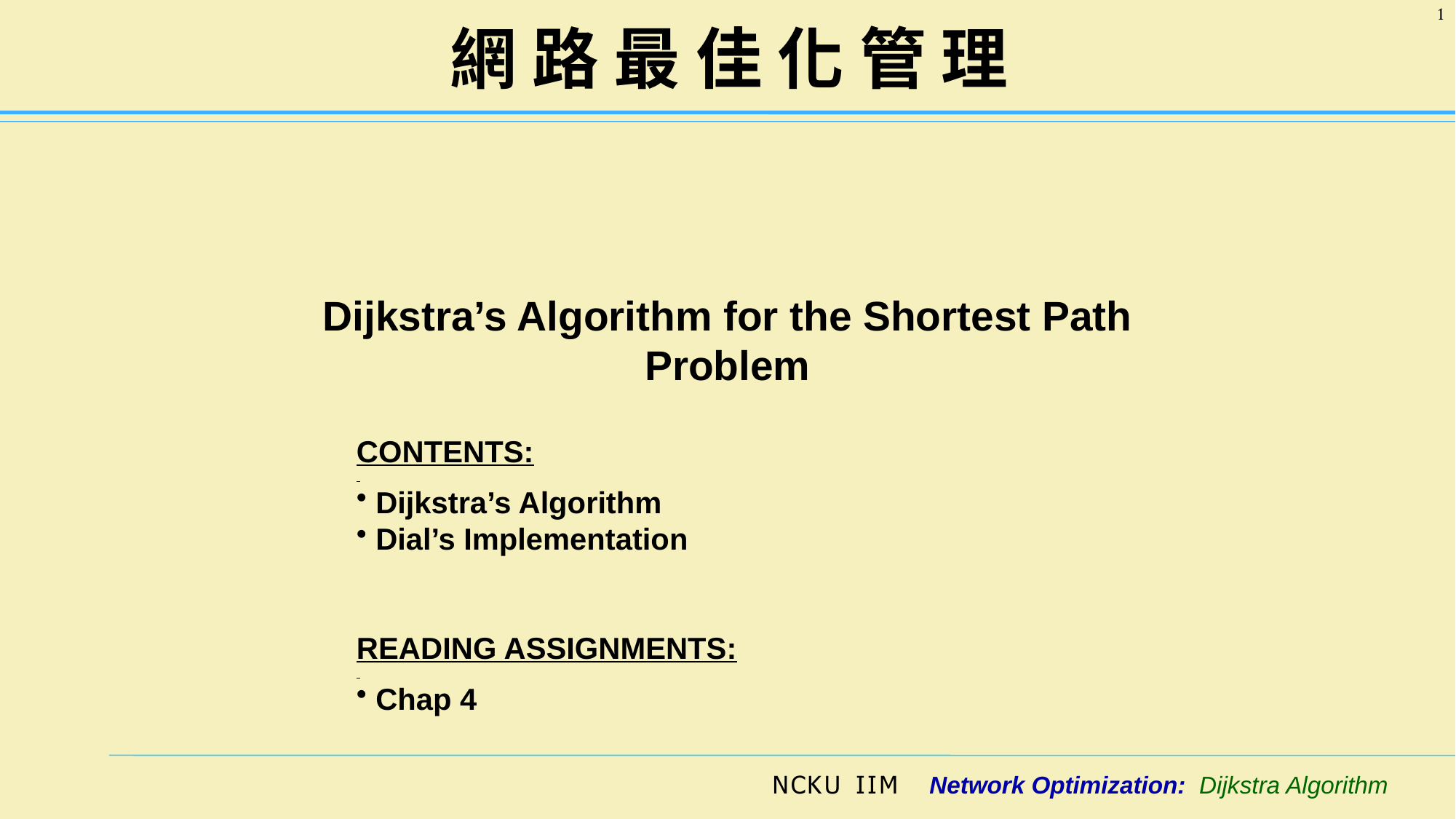

1
# Dijkstra’s Algorithm for the Shortest Path Problem
CONTENTS:

 Dijkstra’s Algorithm
 Dial’s Implementation

READING ASSIGNMENTS:

 Chap 4